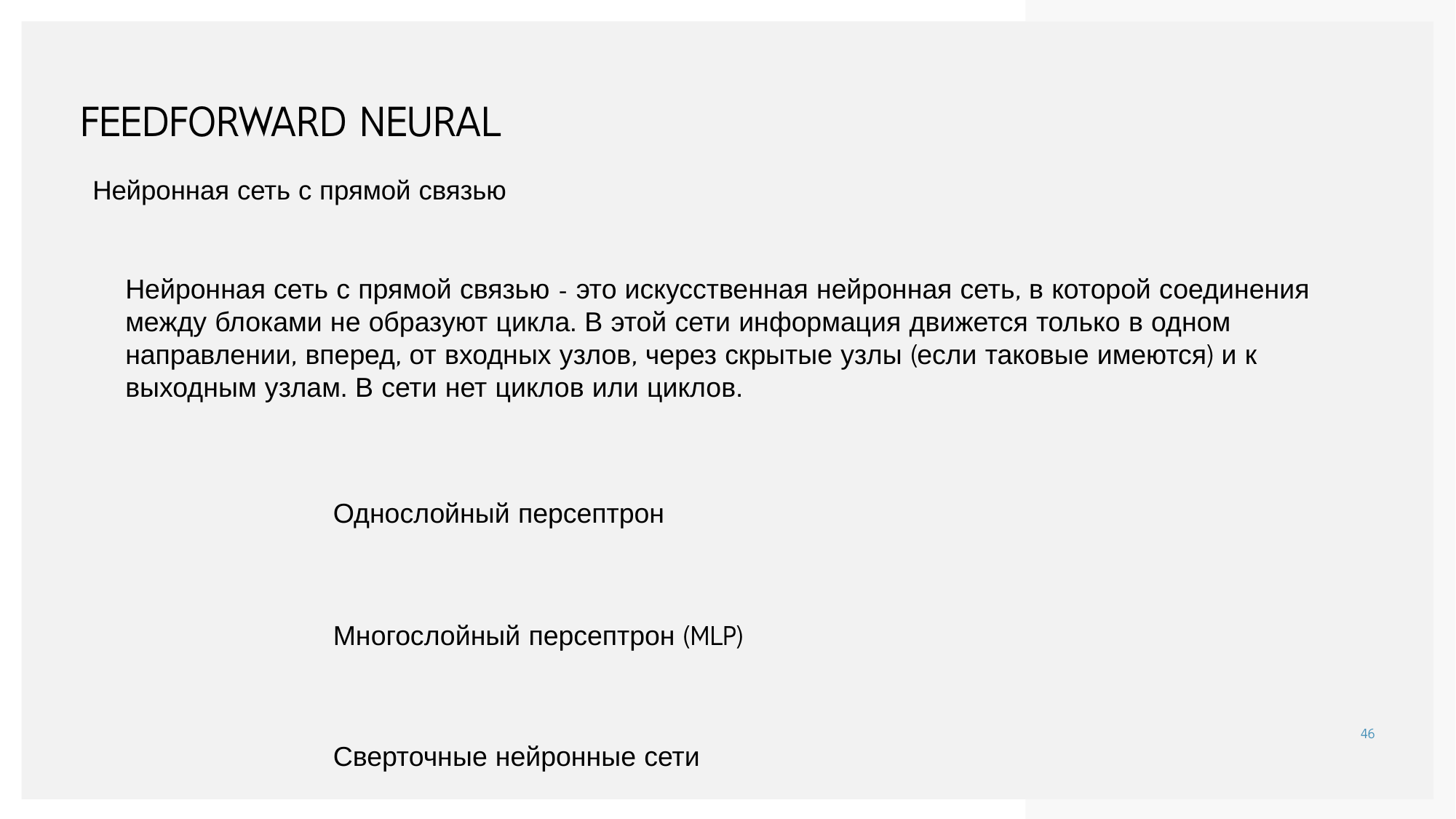

# Feedforward Neural
Нейронная сеть с прямой связью
Нейронная сеть с прямой связью - это искусственная нейронная сеть, в которой соединения между блоками не образуют цикла. В этой сети информация движется только в одном направлении, вперед, от входных узлов, через скрытые узлы (если таковые имеются) и к выходным узлам. В сети нет циклов или циклов.
Однослойный персептрон
Многослойный персептрон (MLP)
46
Сверточные нейронные сети